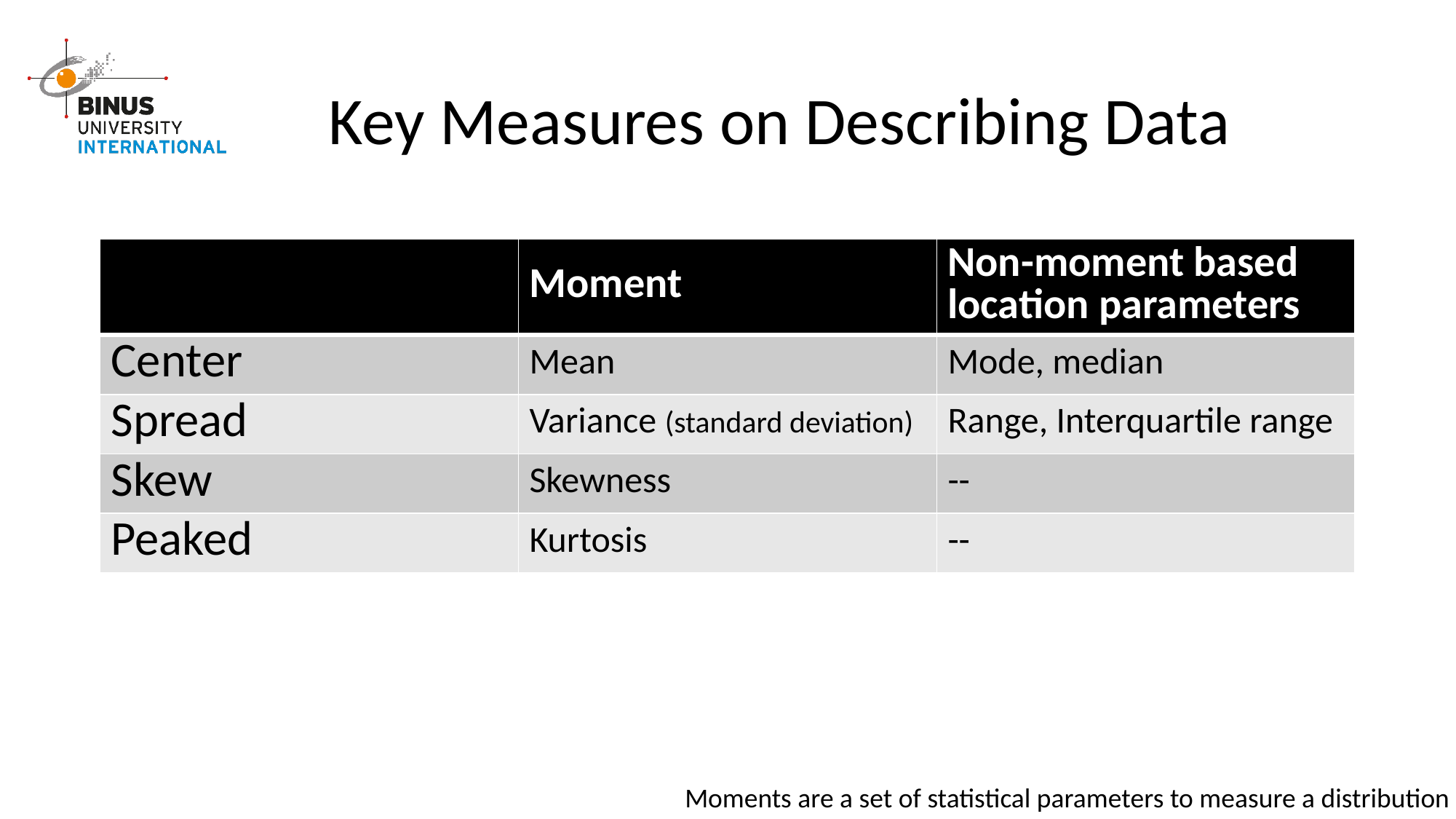

# Key Measures on Describing Data
|  | Moment | Non-moment based location parameters |
| --- | --- | --- |
| Center | Mean | Mode, median |
| Spread | Variance (standard deviation) | Range, Interquartile range |
| Skew | Skewness | -- |
| Peaked | Kurtosis | -- |
Moments are a set of statistical parameters to measure a distribution